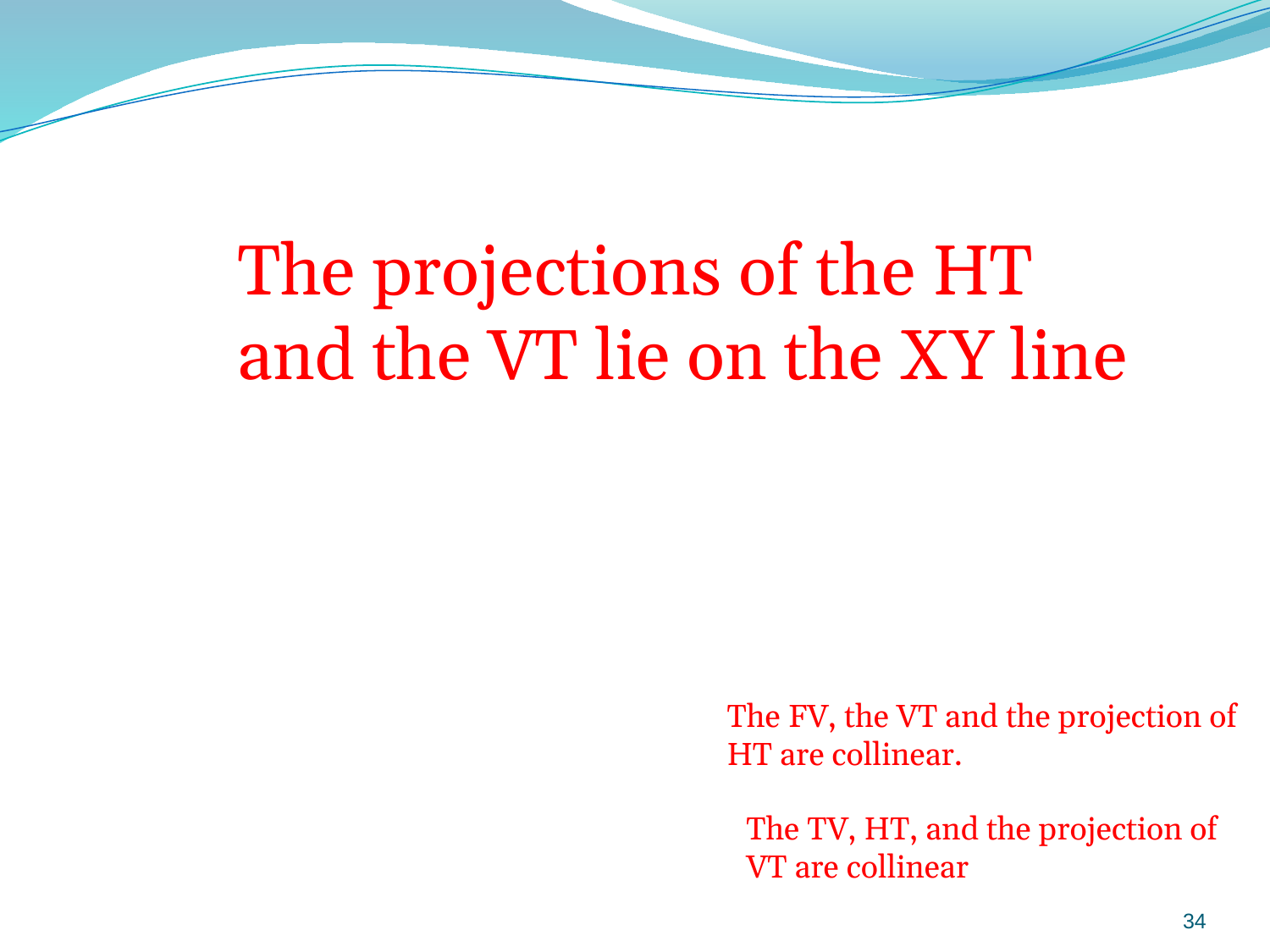

The projections of the HT and the VT lie on the XY line
The FV, the VT and the projection of HT are collinear.
The TV, HT, and the projection of VT are collinear
34